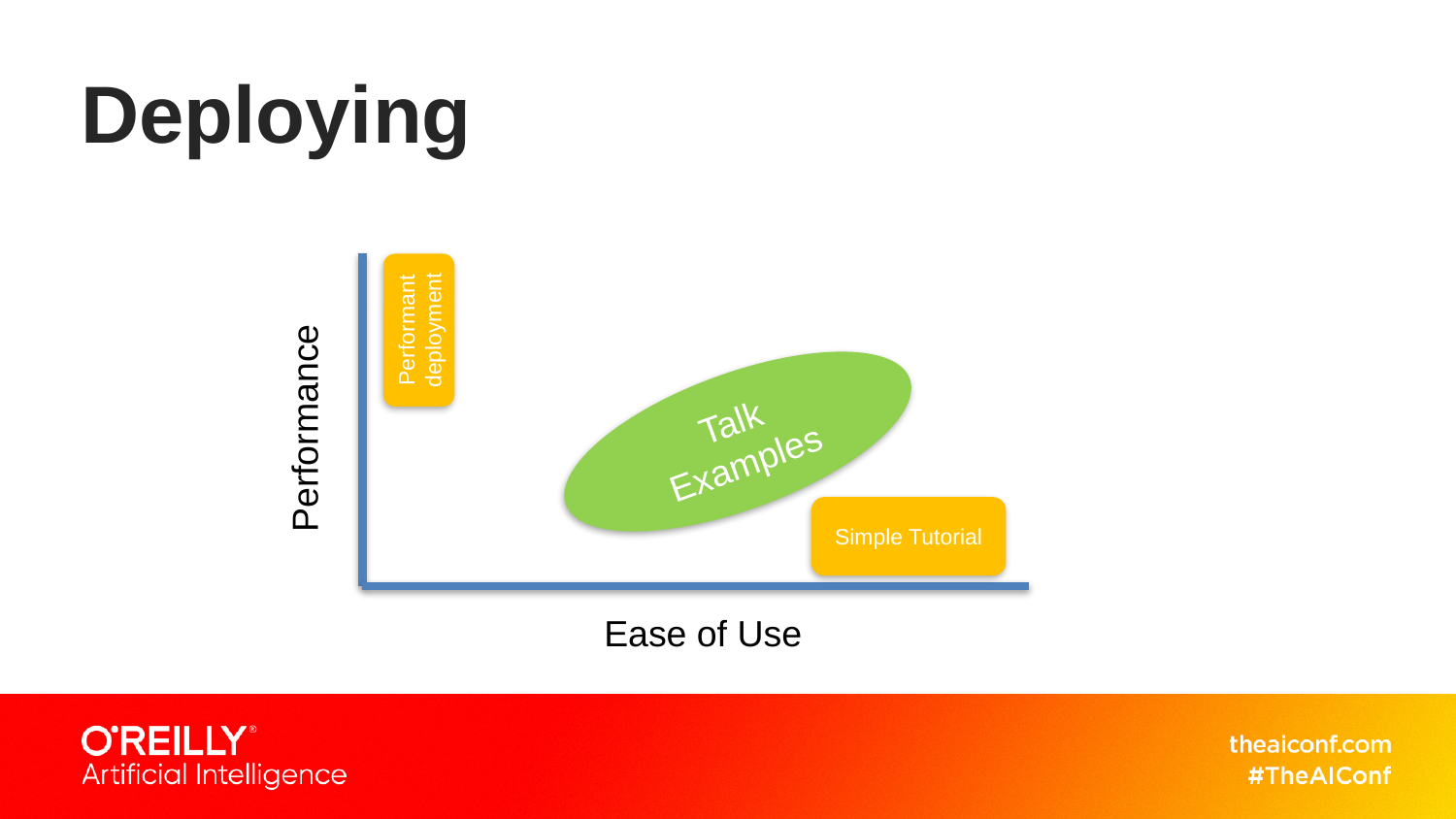

# Deploying
Performant deployment
Talk Examples
Performance
Simple Tutorial
Ease of Use